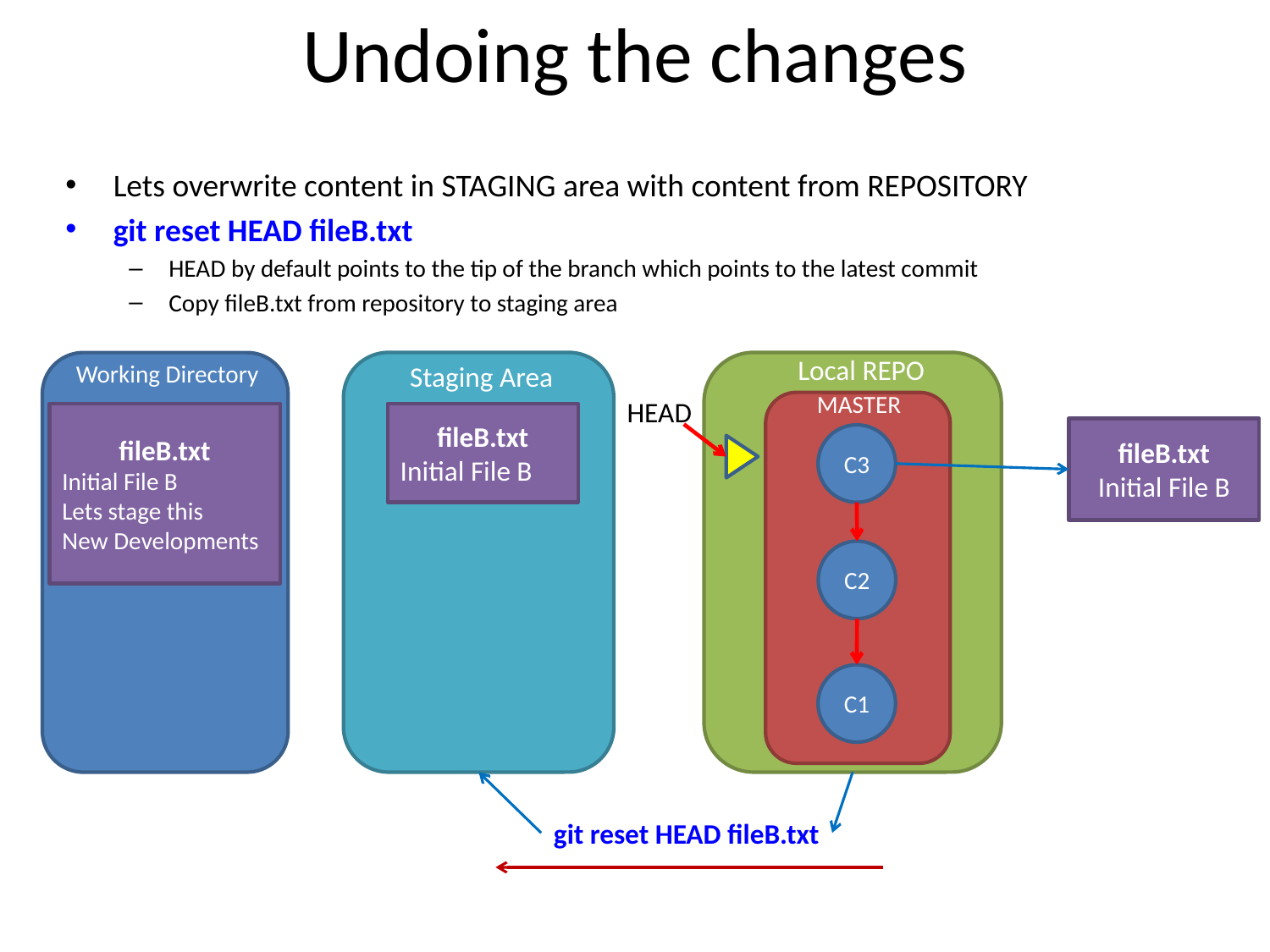

# Undoing the changes
Lets overwrite content in STAGING area with content from REPOSITORY
git reset HEAD fileB.txt
HEAD by default points to the tip of the branch which points to the latest commit
Copy fileB.txt from repository to staging area

Local REPO
Staging Area
Working Directory

MASTER
HEAD

fileB.txt
Initial File B
Lets stage this
New Developments
fileB.txt
Initial File B
fileB.txt
Initial File B
C3

C2
C1
git reset HEAD fileB.txt